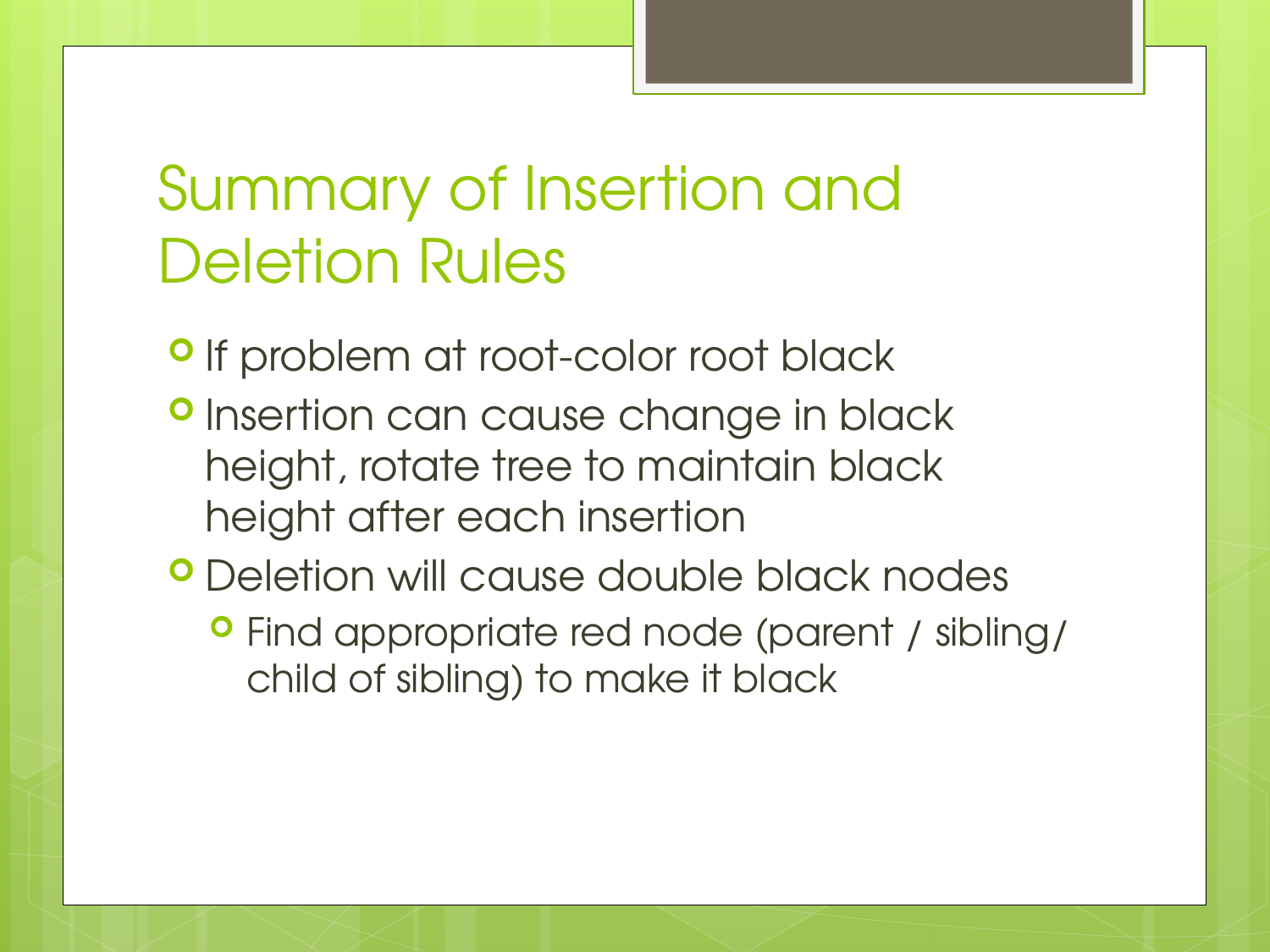

# Summary of Insertion and Deletion Rules
If problem at root-color root black
Insertion can cause change in black height, rotate tree to maintain black height after each insertion
Deletion will cause double black nodes
Find appropriate red node (parent / sibling/ child of sibling) to make it black